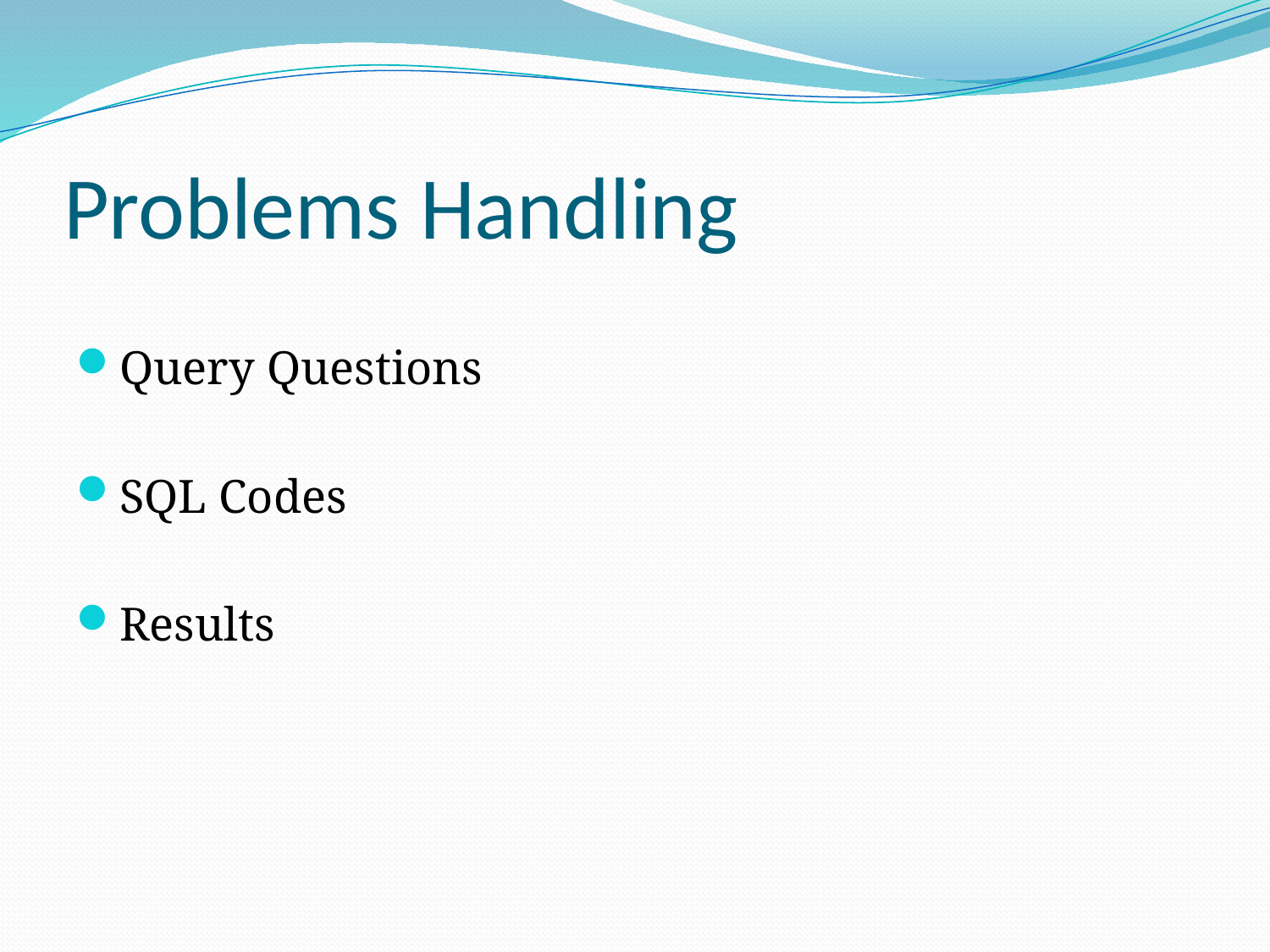

# Problems Handling

Query Questions

SQL Codes

Results